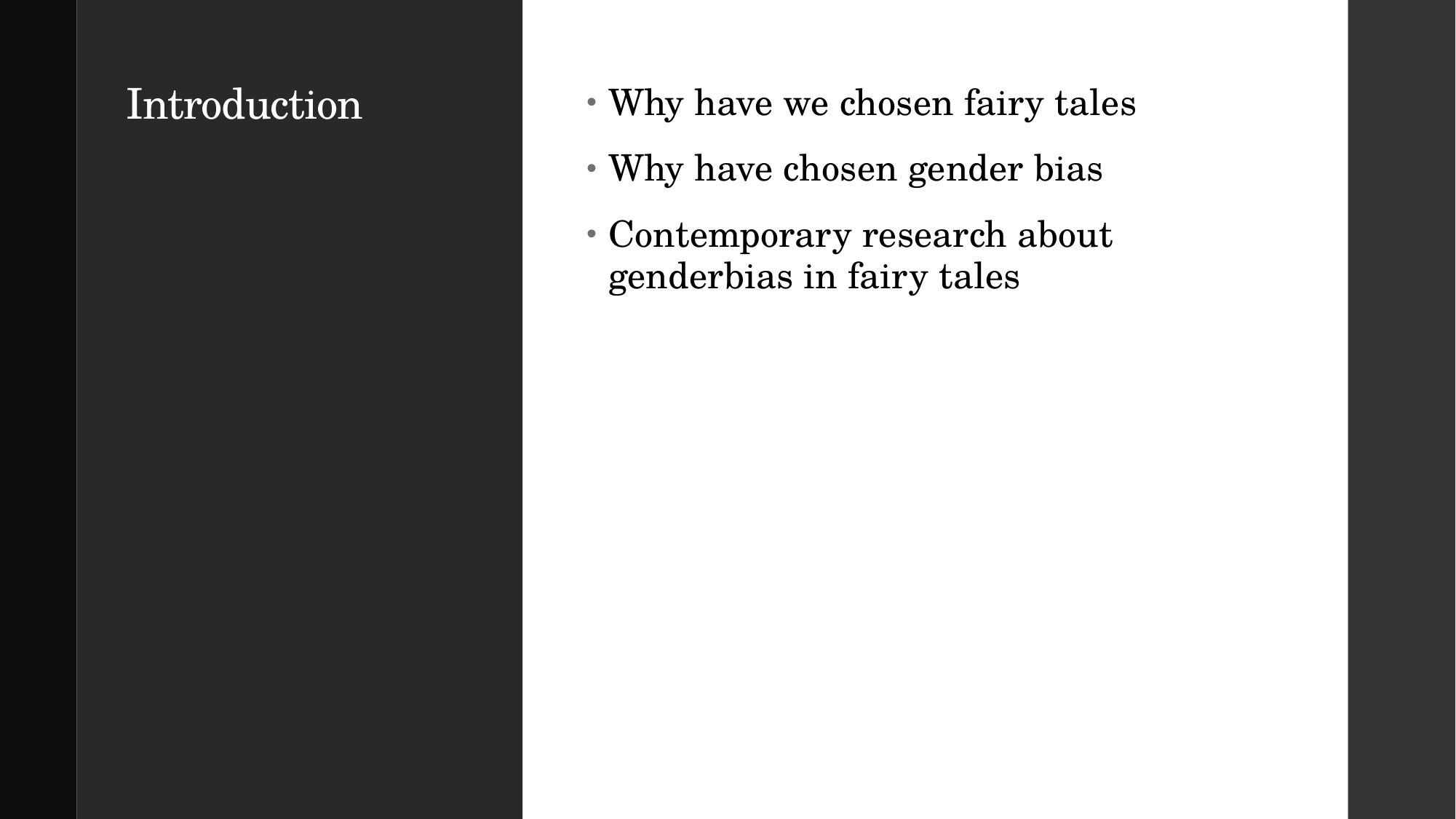

# Introduction
Why have we chosen fairy tales
Why have chosen gender bias
Contemporary research about genderbias in fairy tales